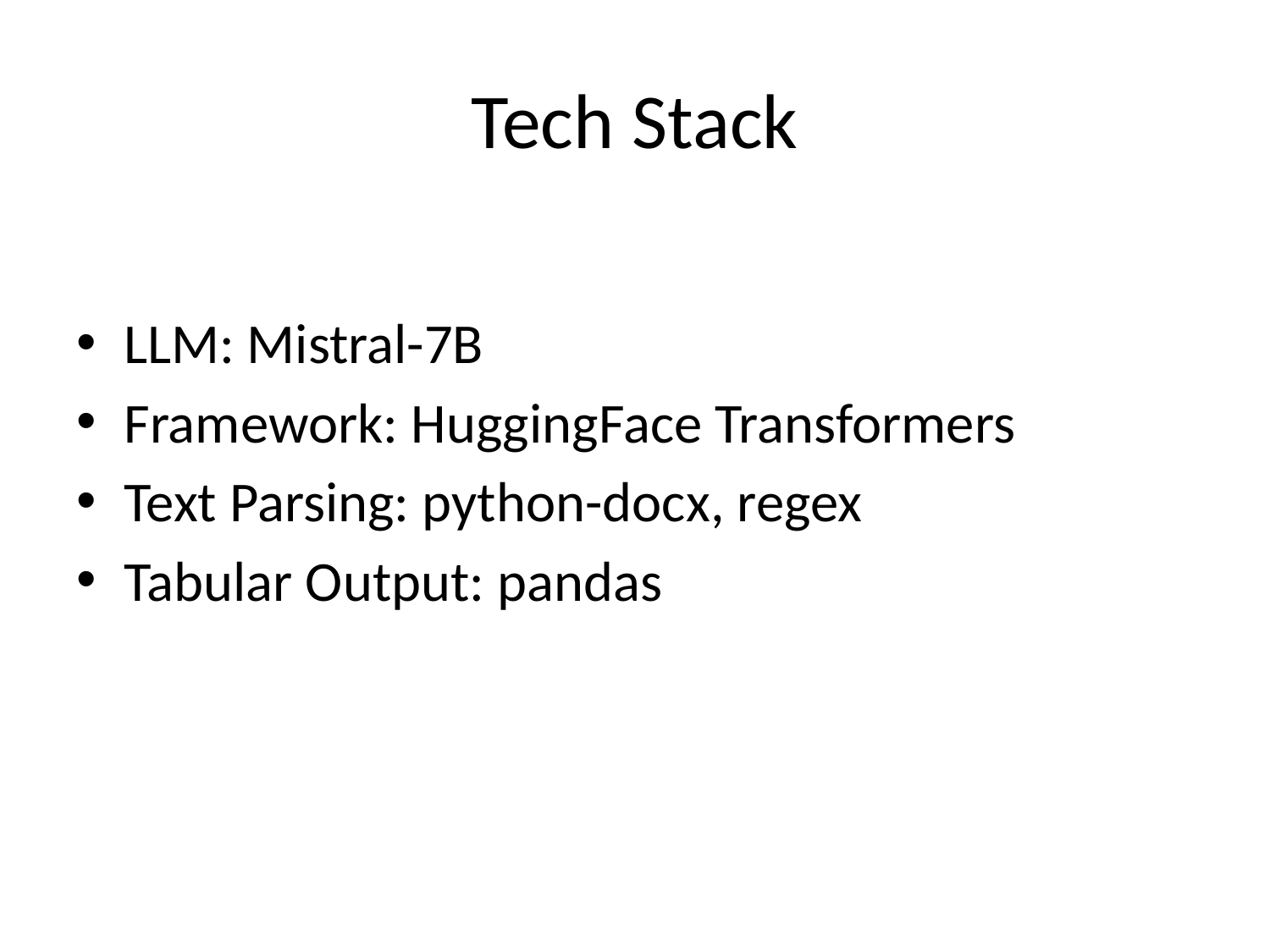

# Tech Stack

LLM: Mistral-7B
Framework: HuggingFace Transformers
Text Parsing: python-docx, regex
Tabular Output: pandas